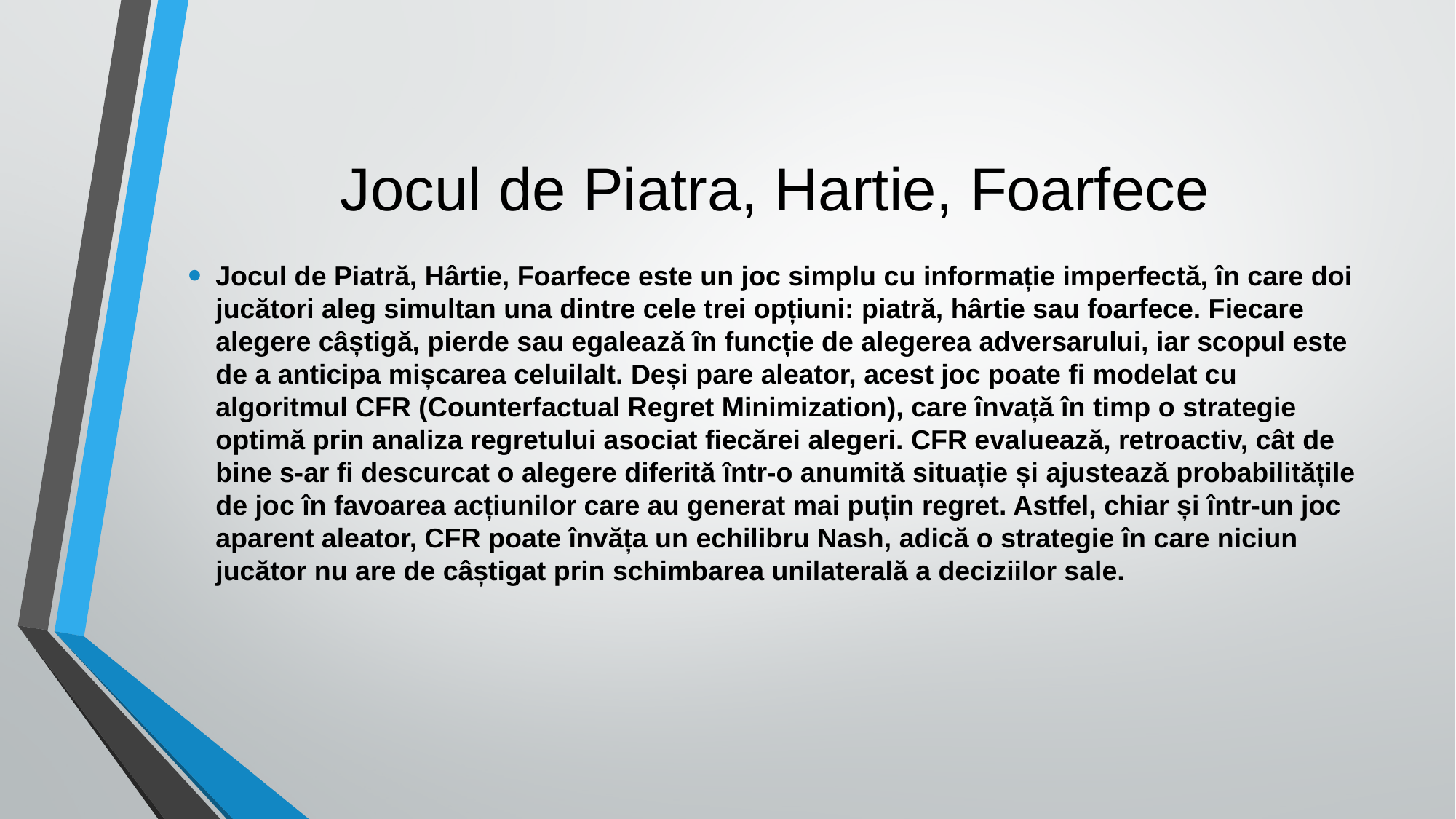

# Jocul de Piatra, Hartie, Foarfece
Jocul de Piatră, Hârtie, Foarfece este un joc simplu cu informație imperfectă, în care doi jucători aleg simultan una dintre cele trei opțiuni: piatră, hârtie sau foarfece. Fiecare alegere câștigă, pierde sau egalează în funcție de alegerea adversarului, iar scopul este de a anticipa mișcarea celuilalt. Deși pare aleator, acest joc poate fi modelat cu algoritmul CFR (Counterfactual Regret Minimization), care învață în timp o strategie optimă prin analiza regretului asociat fiecărei alegeri. CFR evaluează, retroactiv, cât de bine s-ar fi descurcat o alegere diferită într-o anumită situație și ajustează probabilitățile de joc în favoarea acțiunilor care au generat mai puțin regret. Astfel, chiar și într-un joc aparent aleator, CFR poate învăța un echilibru Nash, adică o strategie în care niciun jucător nu are de câștigat prin schimbarea unilaterală a deciziilor sale.